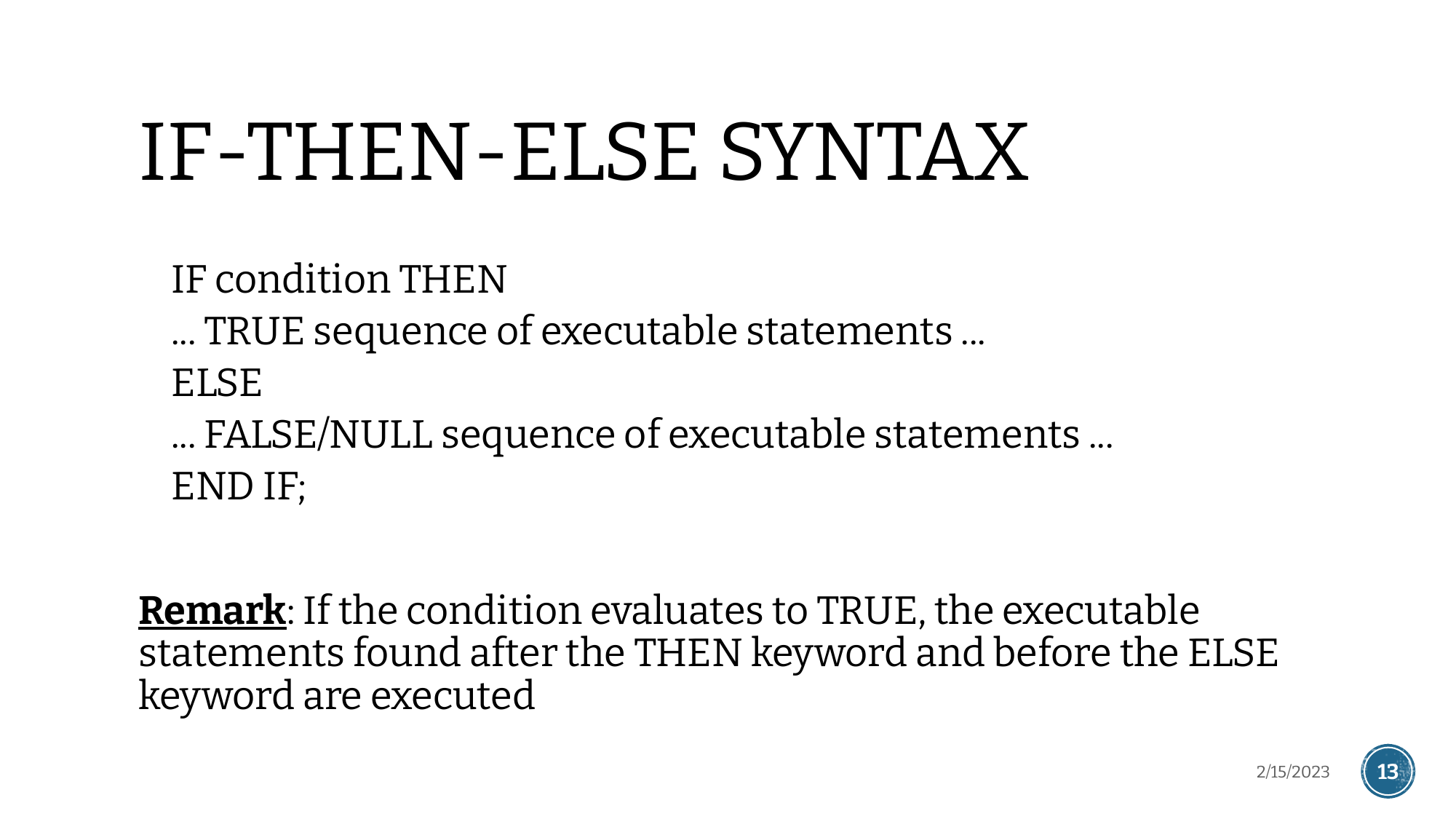

# IF-THEN-ELSE syntax
IF condition THEN
... TRUE sequence of executable statements ...
ELSE
... FALSE/NULL sequence of executable statements ...
END IF;

Remark: If the condition evaluates to TRUE, the executable statements found after the THEN keyword and before the ELSE keyword are executed
2/15/2023
13